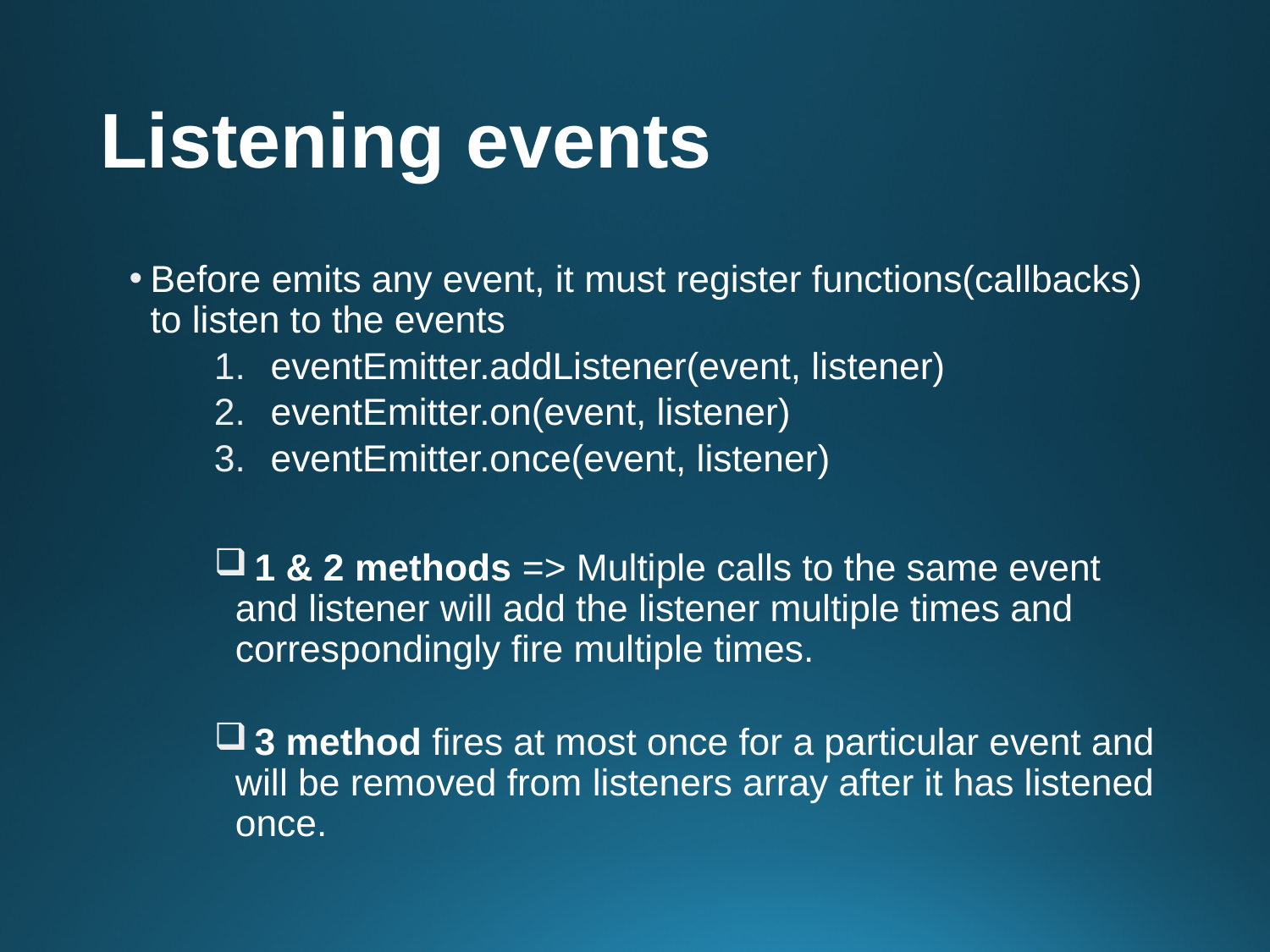

# Listening events
Before emits any event, it must register functions(callbacks) to listen to the events
eventEmitter.addListener(event, listener)
eventEmitter.on(event, listener)
eventEmitter.once(event, listener)

 1 & 2 methods => Multiple calls to the same event and listener will add the listener multiple times and correspondingly fire multiple times.

 3 method fires at most once for a particular event and will be removed from listeners array after it has listened once.